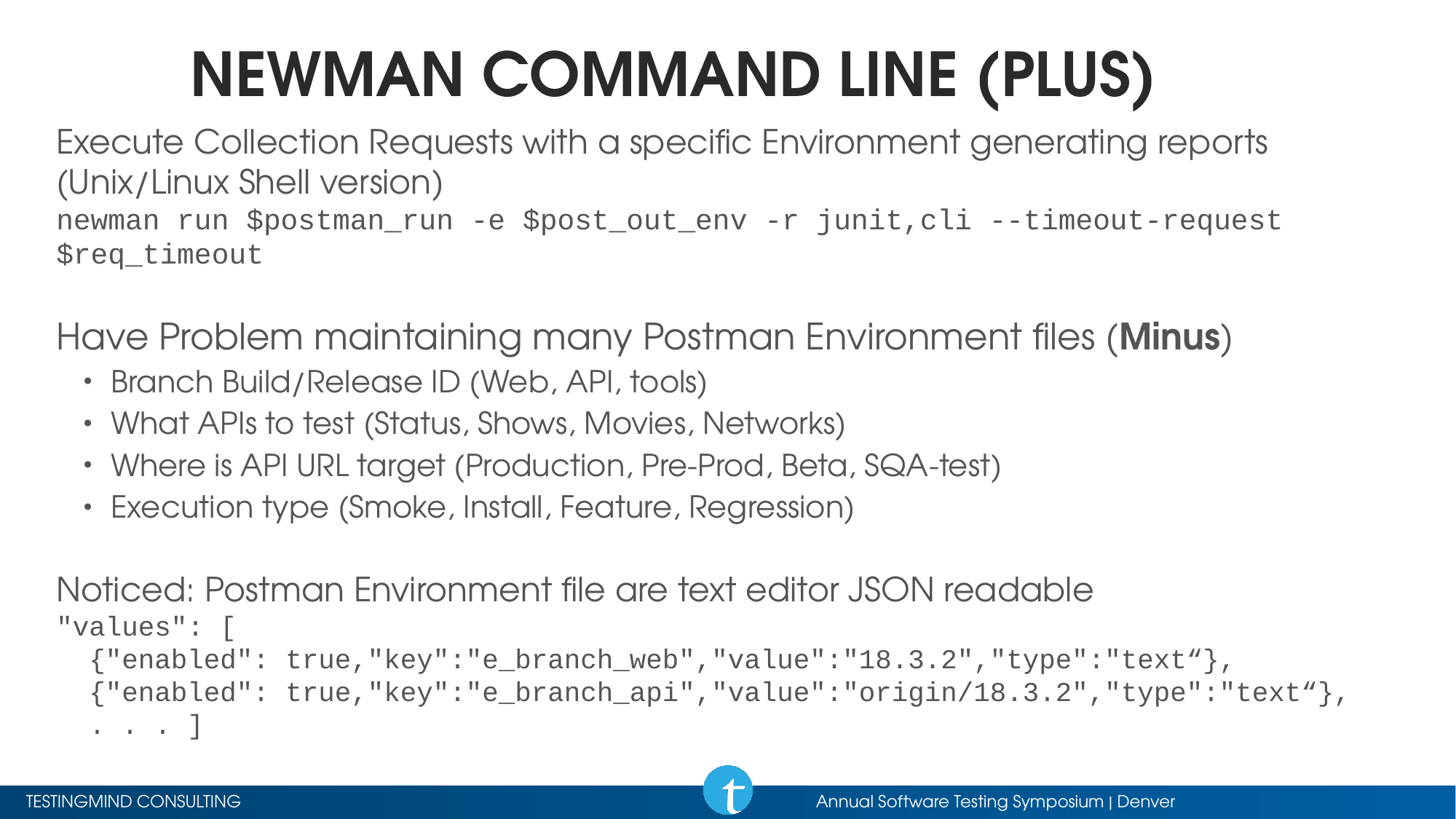

# Newman Command Line (PLUS)
Execute Collection Requests with a specific Environment generating reports (Unix/Linux Shell version)
newman run $postman_run -e $post_out_env -r junit,cli --timeout-request $req_timeout

Have Problem maintaining many Postman Environment files (Minus)
Branch Build/Release ID (Web, API, tools)
What APIs to test (Status, Shows, Movies, Networks)
Where is API URL target (Production, Pre-Prod, Beta, SQA-test)
Execution type (Smoke, Install, Feature, Regression)

Noticed: Postman Environment file are text editor JSON readable
"values": [
  {"enabled": true,"key":"e_branch_web","value":"18.3.2","type":"text“},
  {"enabled": true,"key":"e_branch_api","value":"origin/18.3.2","type":"text“},
  . . . ]